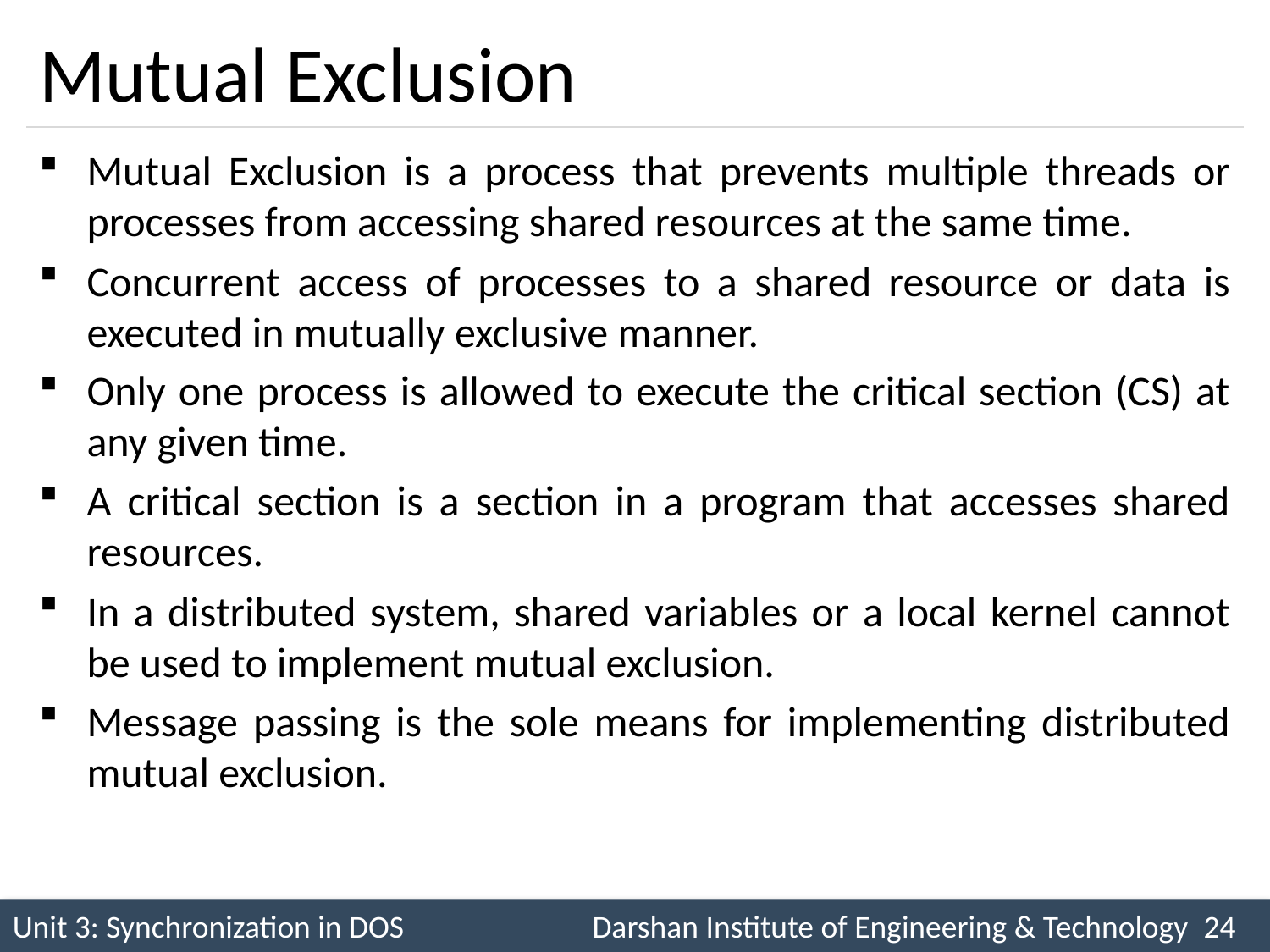

# Mutual Exclusion
Mutual Exclusion is a process that prevents multiple threads or processes from accessing shared resources at the same time.
Concurrent access of processes to a shared resource or data is executed in mutually exclusive manner.
Only one process is allowed to execute the critical section (CS) at any given time.
A critical section is a section in a program that accesses shared resources.
In a distributed system, shared variables or a local kernel cannot be used to implement mutual exclusion.
Message passing is the sole means for implementing distributed mutual exclusion.